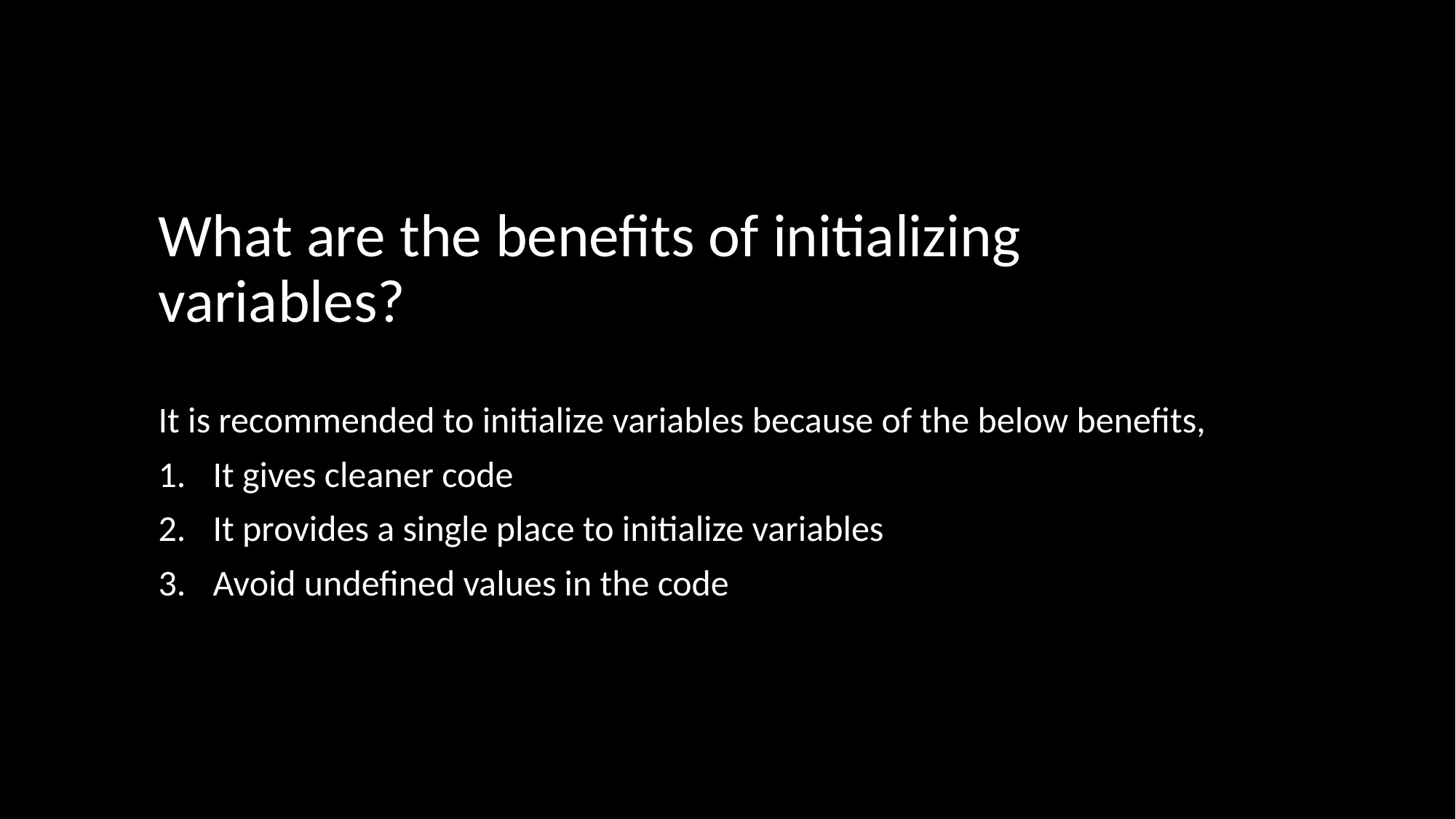

# What are the benefits of initializing variables?
It is recommended to initialize variables because of the below benefits,
It gives cleaner code
It provides a single place to initialize variables
Avoid undefined values in the code